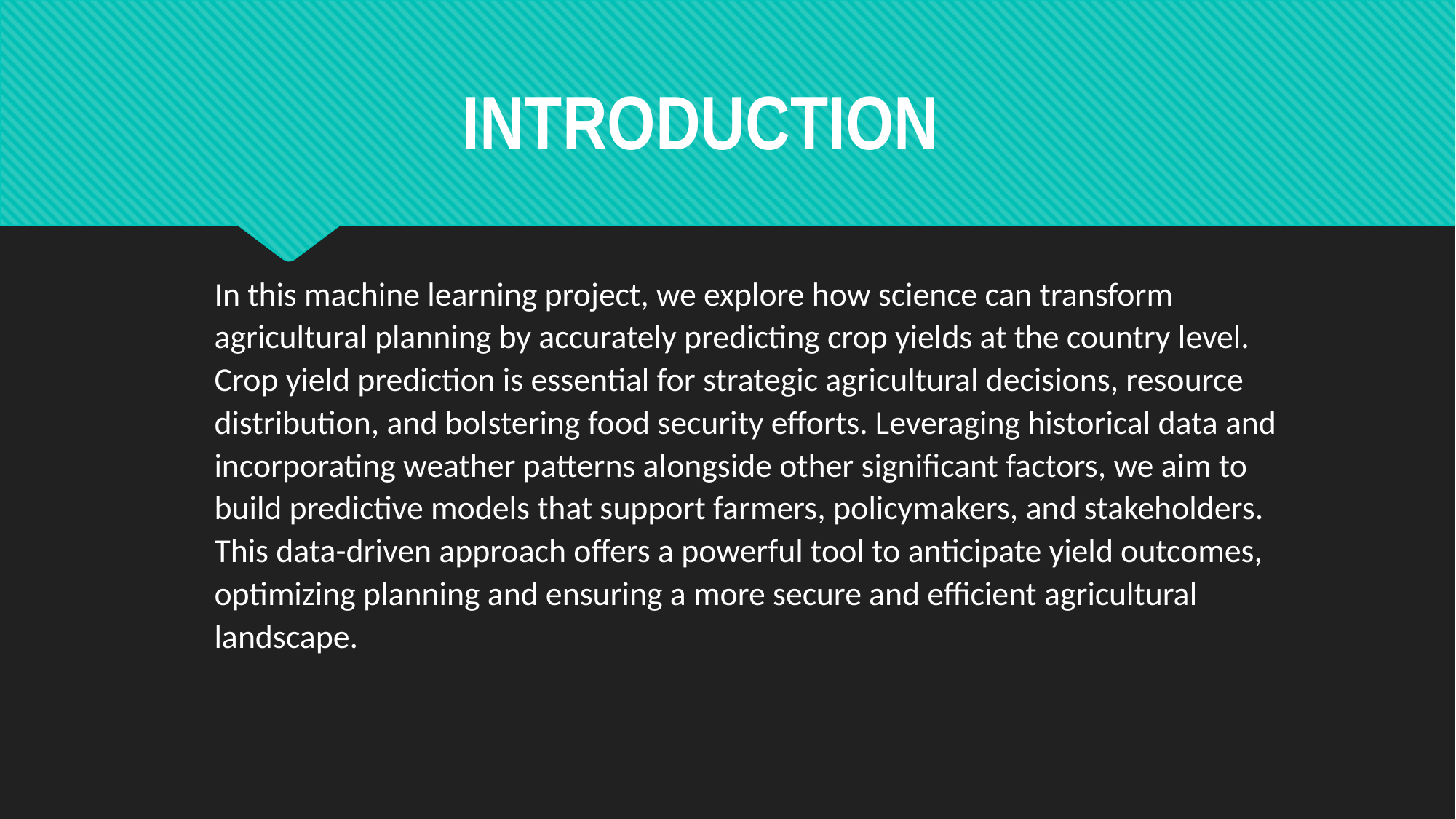

INTRODUCTION
In this machine learning project, we explore how science can transform agricultural planning by accurately predicting crop yields at the country level. Crop yield prediction is essential for strategic agricultural decisions, resource distribution, and bolstering food security efforts. Leveraging historical data and incorporating weather patterns alongside other significant factors, we aim to build predictive models that support farmers, policymakers, and stakeholders. This data-driven approach offers a powerful tool to anticipate yield outcomes, optimizing planning and ensuring a more secure and efficient agricultural landscape.